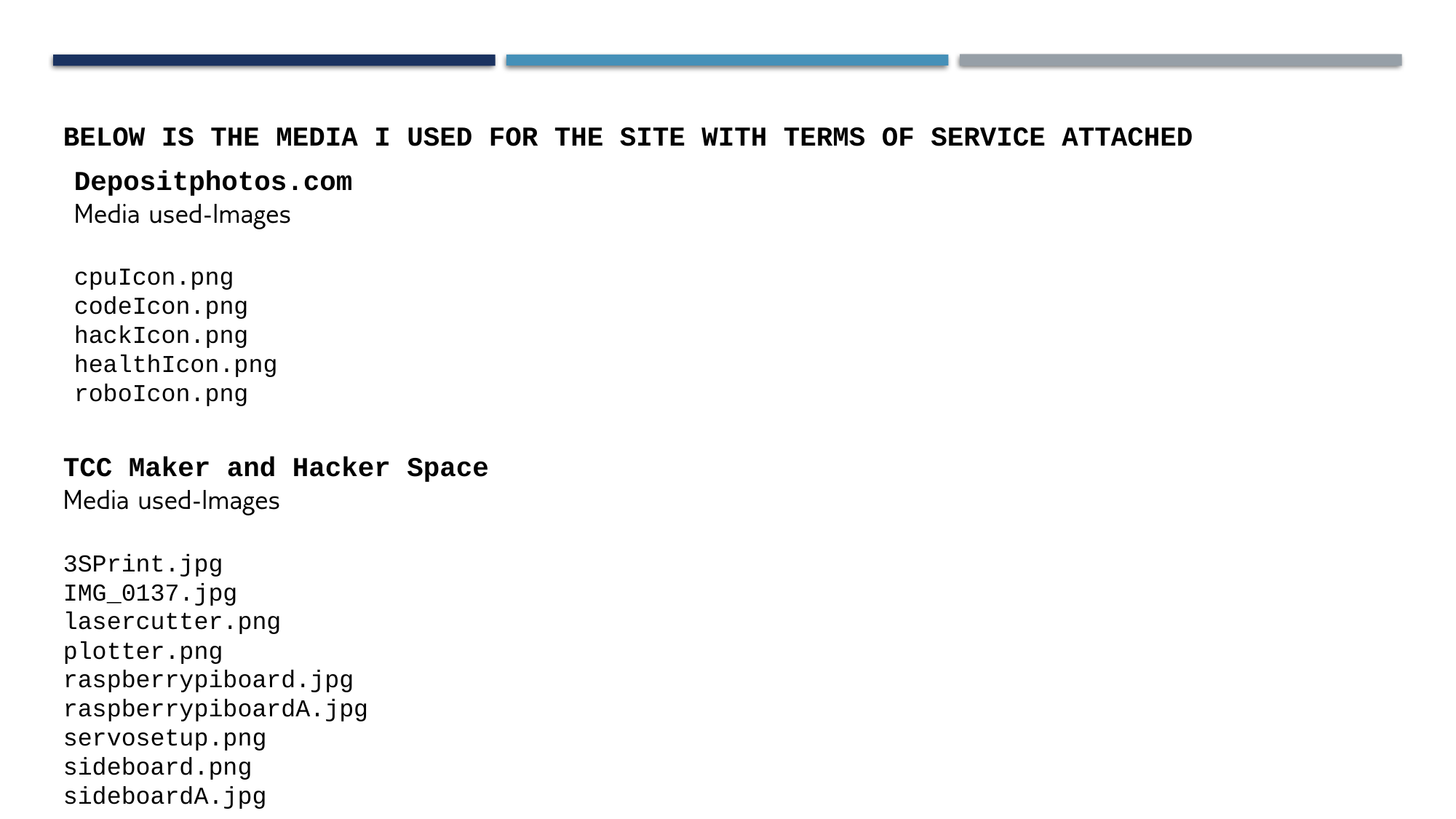

BELOW IS THE MEDIA I USED FOR THE SITE WITH TERMS OF SERVICE ATTACHED
Depositphotos.com
Media used-Images

cpuIcon.png
codeIcon.png
hackIcon.png
healthIcon.png
roboIcon.png

TCC Maker and Hacker Space
Media used-Images

3SPrint.jpg
IMG_0137.jpg
lasercutter.png
plotter.png
raspberrypiboard.jpg
raspberrypiboardA.jpg
servosetup.png
sideboard.png
sideboardA.jpg